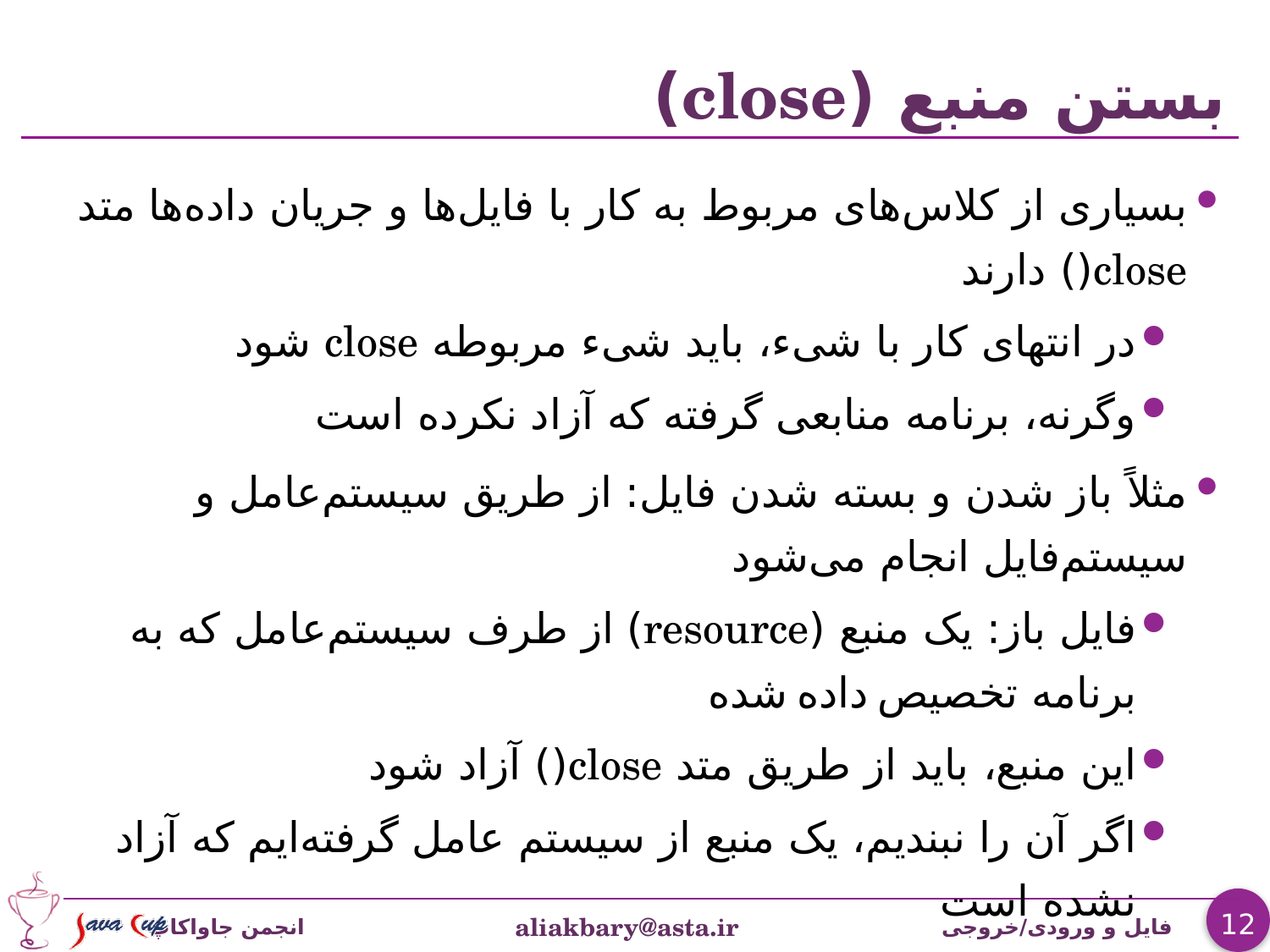

# بستن منبع (close)
بسياری از کلاس‌های مربوط به کار با فایل‌ها و جریان داده‌ها متد close() دارند
در انتهای کار با شیء، باید شیء مربوطه close شود
وگرنه، برنامه منابعی گرفته که آزاد نکرده است
مثلاً باز شدن و بسته شدن فایل: از طریق سیستم‌عامل و سیستم‌فایل انجام می‌شود
فایل باز: یک منبع (resource) از طرف سیستم‌عامل که به برنامه تخصیص داده شده
این منبع، باید از طریق متد close() آزاد شود
اگر آن را نبندیم، یک منبع از سیستم عامل گرفته‌ایم که آزاد نشده است
فایل، یک منبع است که باید بعد از باز شدن و در انتهای کار با آن، آزاد شود. وگرنه:
تعداد فایل‌های قابل باز کردن محدود است،
امکان باز کردن آن فایل در برنامه‌های دیگر کمتر می‌شود و ...